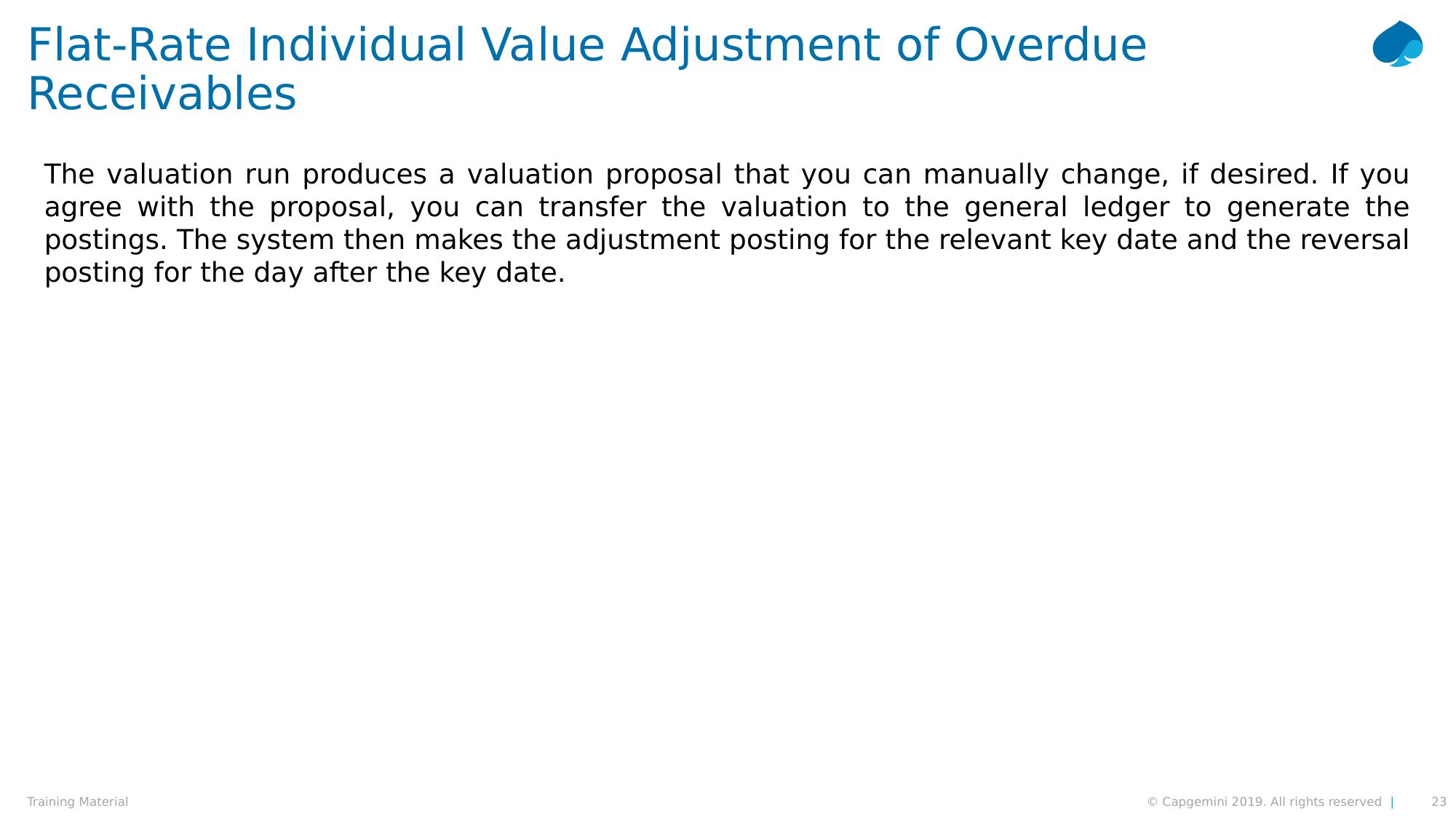

# Flat-Rate Individual Value Adjustment of Overdue Receivables
The valuation run produces a valuation proposal that you can manually change, if desired. If you agree with the proposal, you can transfer the valuation to the general ledger to generate the postings. The system then makes the adjustment posting for the relevant key date and the reversal posting for the day after the key date.